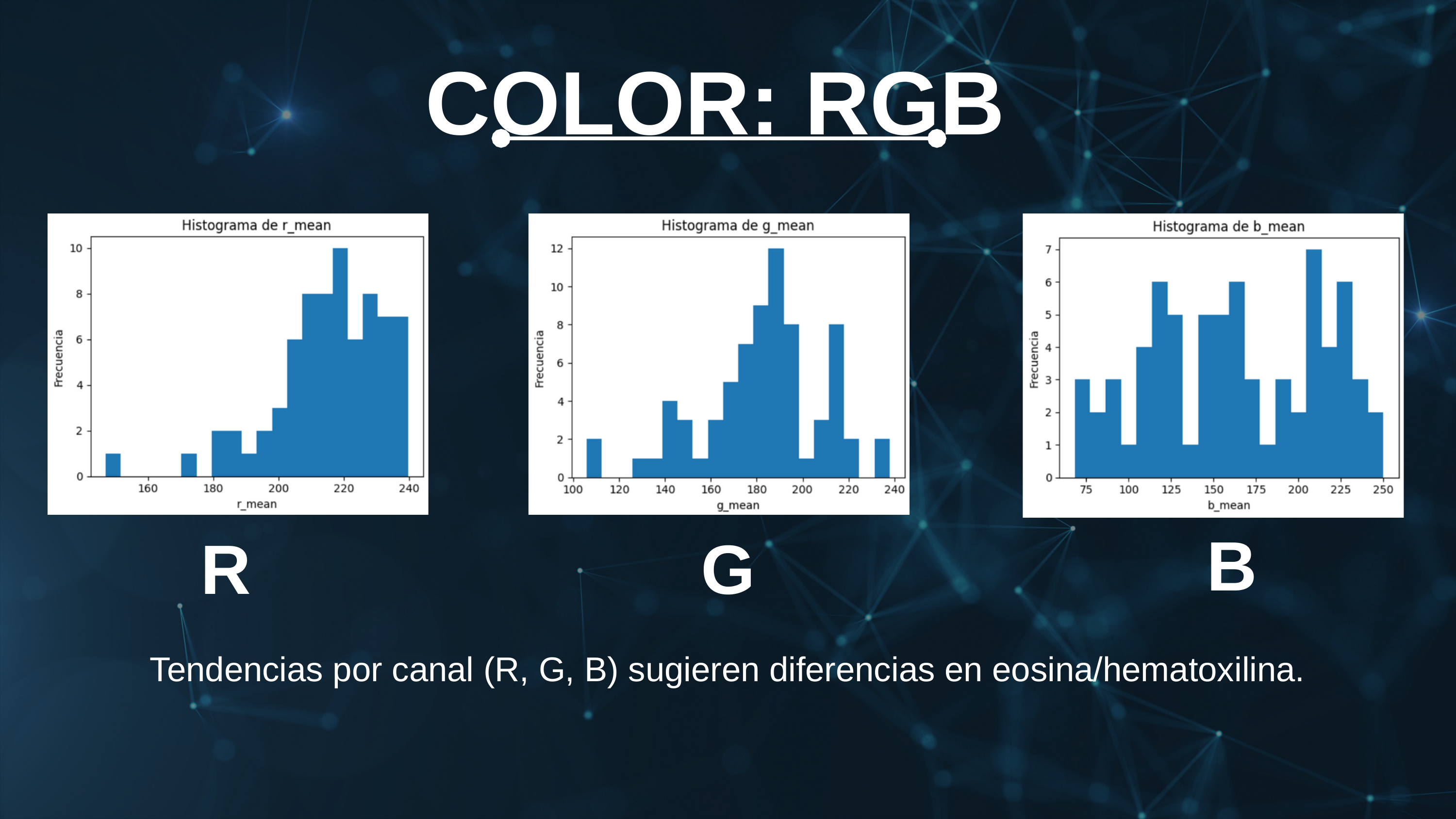

COLOR: RGB

B
R
G
Tendencias por canal (R, G, B) sugieren diferencias en eosina/hematoxilina.